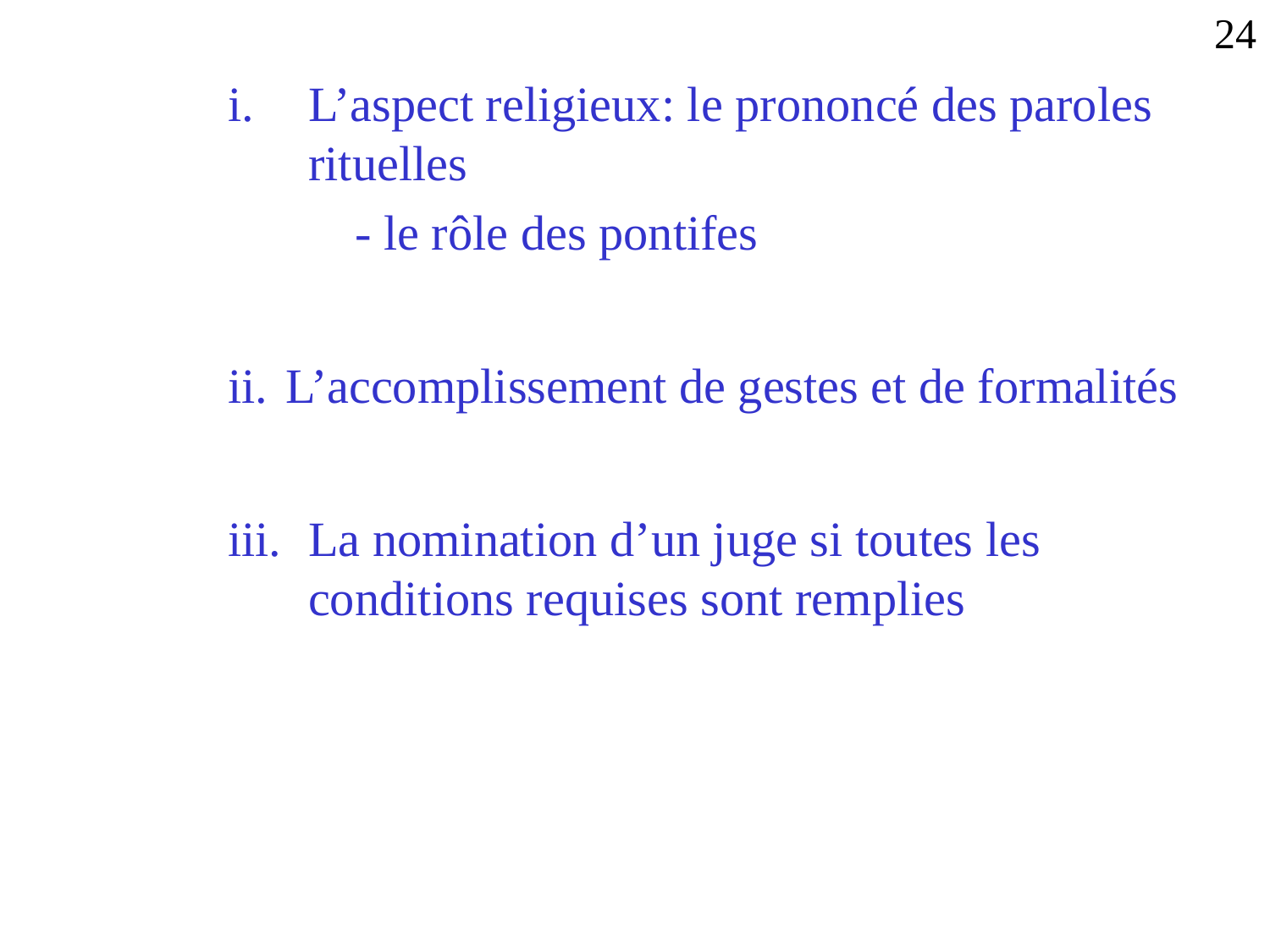

24
L’aspect religieux: le prononcé des paroles rituelles
	- le rôle des pontifes

L’accomplissement de gestes et de formalités

La nomination d’un juge si toutes les conditions requises sont remplies